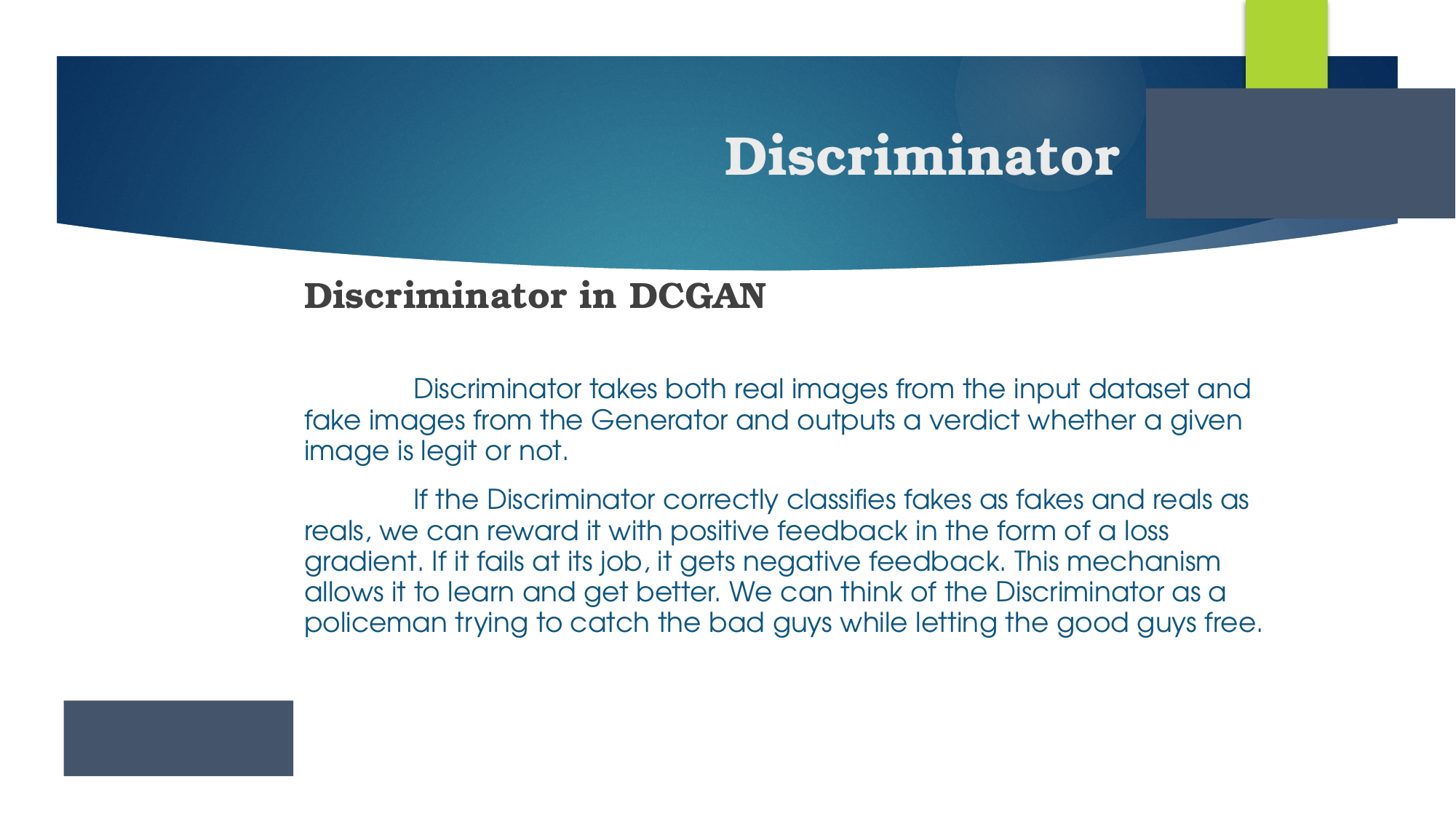

# Discriminator
Discriminator in DCGAN
	Discriminator takes both real images from the input dataset and fake images from the Generator and outputs a verdict whether a given image is legit or not.
	If the Discriminator correctly classifies fakes as fakes and reals as reals, we can reward it with positive feedback in the form of a loss gradient. If it fails at its job, it gets negative feedback. This mechanism allows it to learn and get better. We can think of the Discriminator as a policeman trying to catch the bad guys while letting the good guys free.